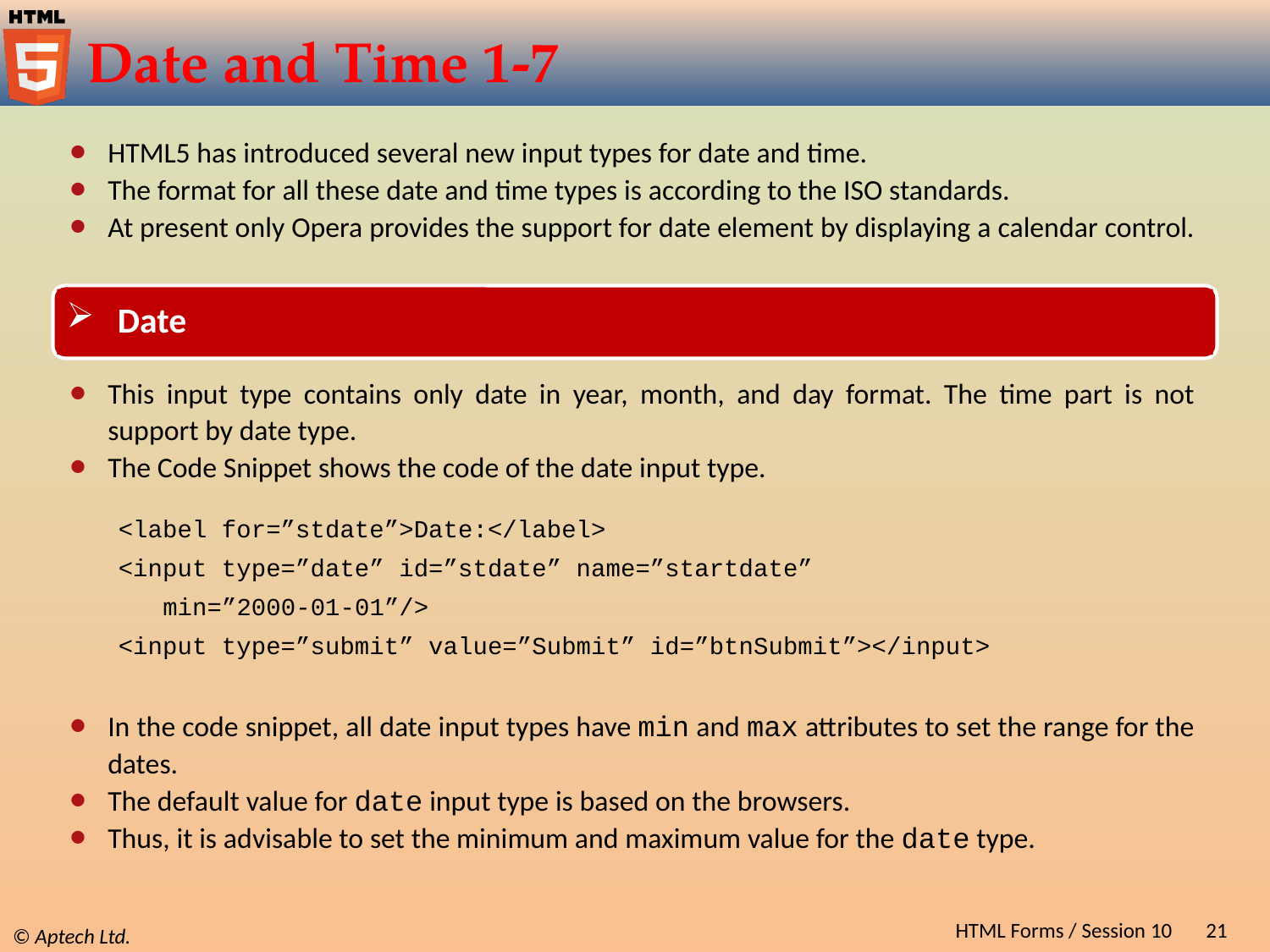

# Date and Time 1-7
HTML5 has introduced several new input types for date and time.
The format for all these date and time types is according to the ISO standards.
At present only Opera provides the support for date element by displaying a calendar control.

 Date
This input type contains only date in year, month, and day format. The time part is not support by date type.
The Code Snippet shows the code of the date input type.

<label for=”stdate”>Date:</label>
<input type=”date” id=”stdate” name=”startdate”
   min=”2000-01-01”/>
<input type=”submit” value=”Submit” id=”btnSubmit”></input>
In the code snippet, all date input types have min and max attributes to set the range for the dates.
The default value for date input type is based on the browsers.
Thus, it is advisable to set the minimum and maximum value for the date type.
HTML Forms / Session 10
21